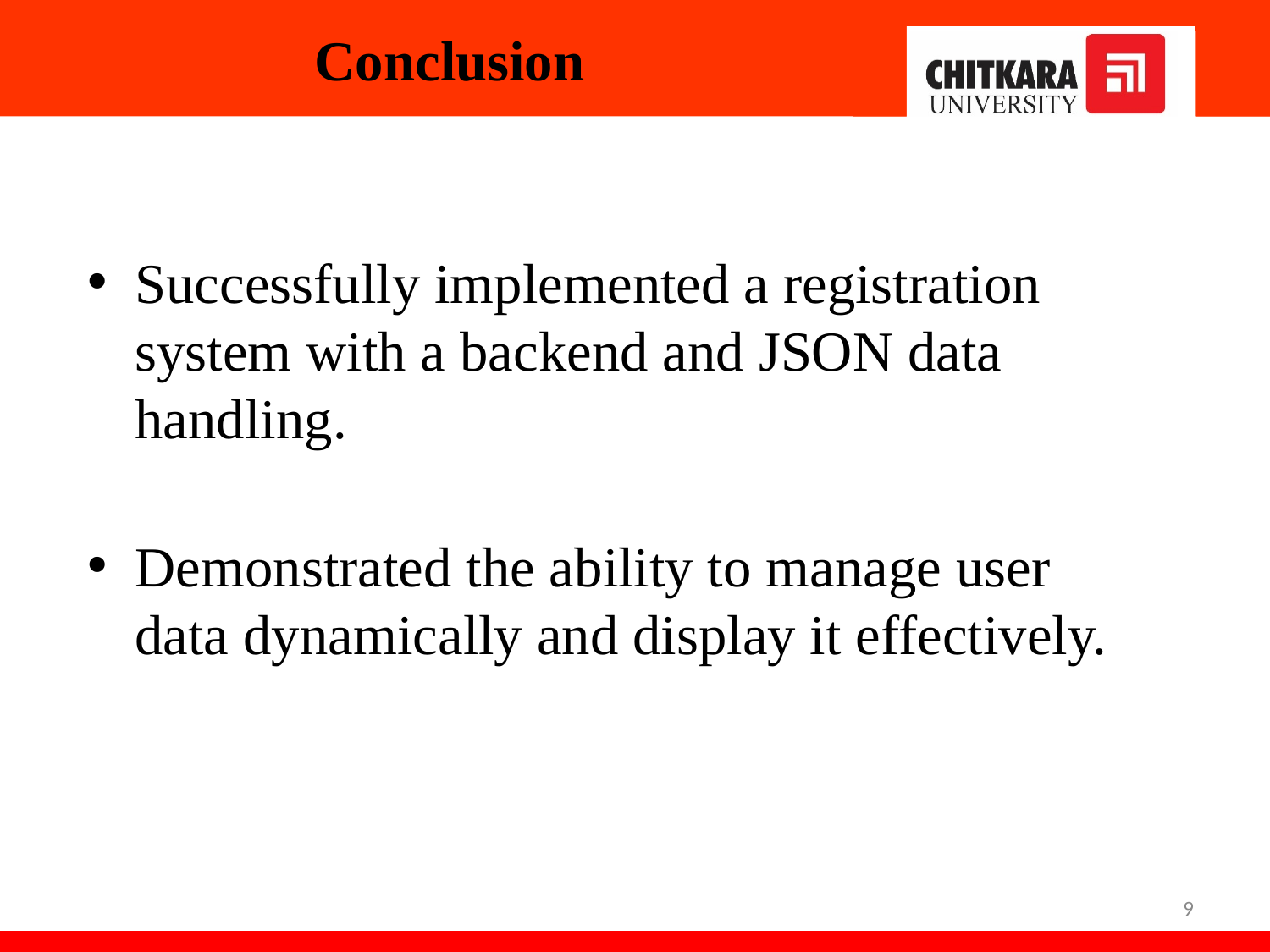

# Conclusion
Successfully implemented a registration system with a backend and JSON data handling.

Demonstrated the ability to manage user data dynamically and display it effectively.

9